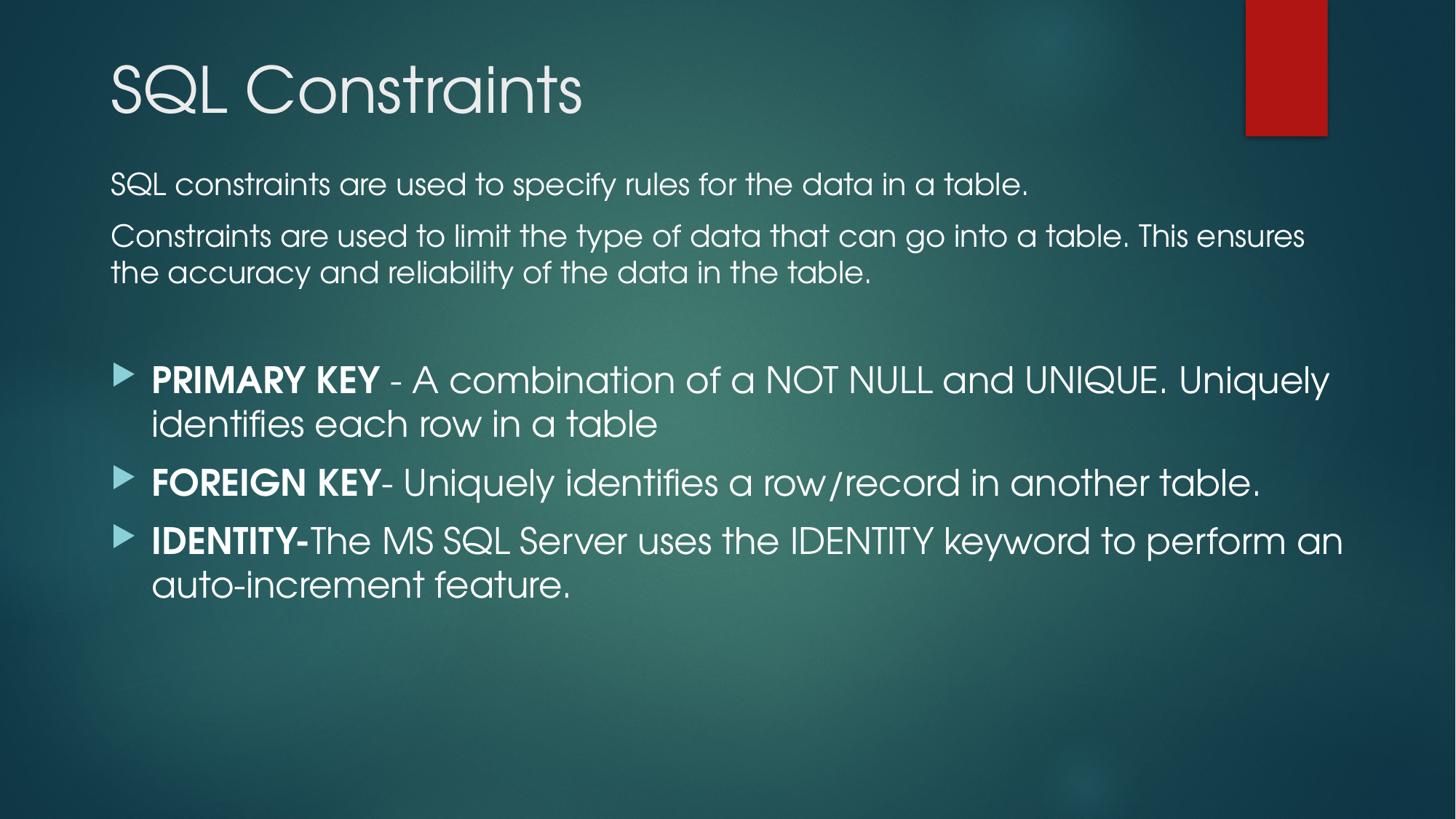

# SQL Constraints
SQL constraints are used to specify rules for the data in a table.
Constraints are used to limit the type of data that can go into a table. This ensures the accuracy and reliability of the data in the table.

PRIMARY KEY - A combination of a NOT NULL and UNIQUE. Uniquely identifies each row in a table
FOREIGN KEY- Uniquely identifies a row/record in another table.
IDENTITY-The MS SQL Server uses the IDENTITY keyword to perform an auto-increment feature.